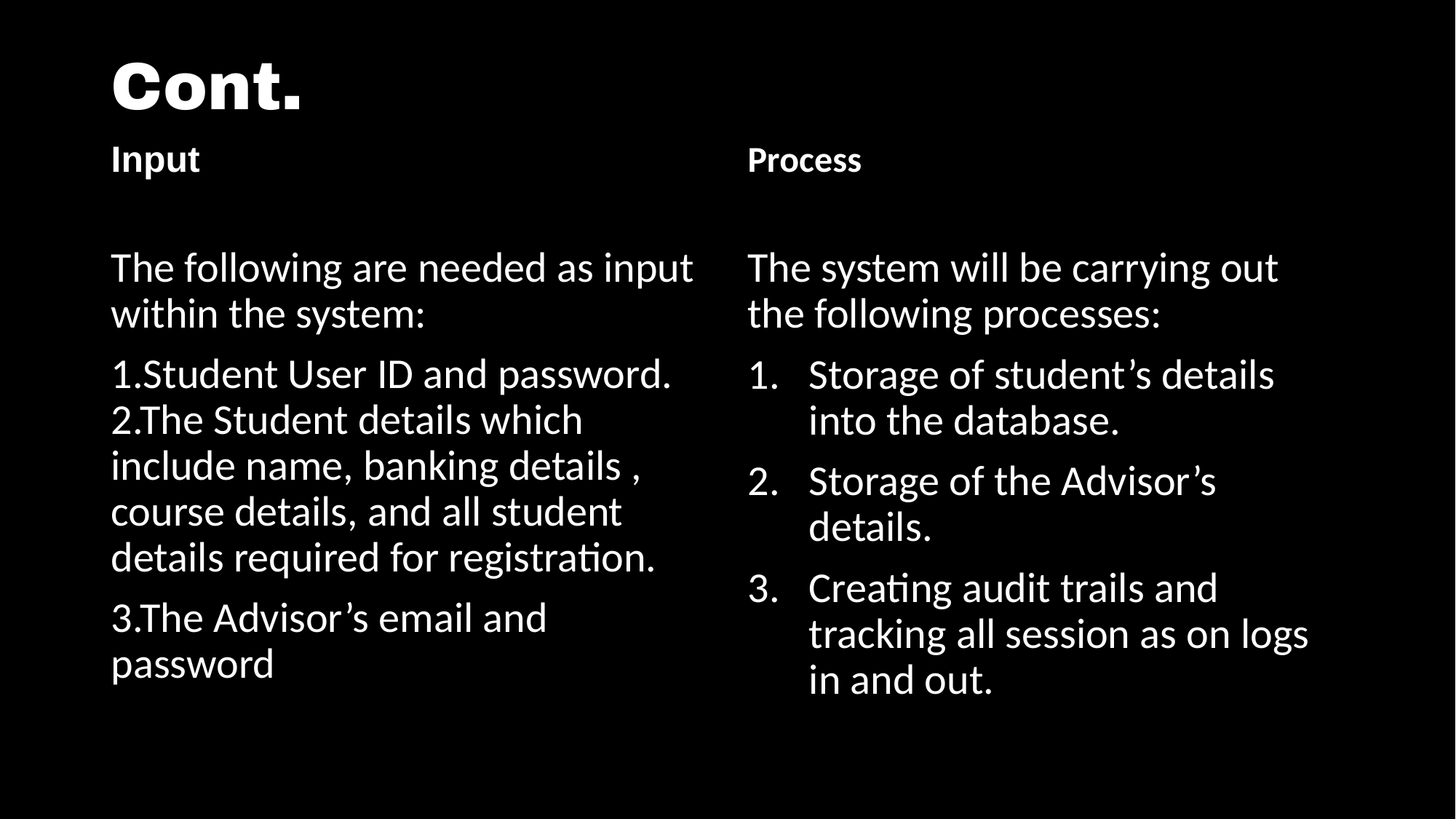

# Cont.
Process

Input

The following are needed as input within the system:
1.Student User ID and password. 2.The Student details which include name, banking details , course details, and all student details required for registration.
3.The Advisor’s email and password
The system will be carrying out the following processes:
Storage of student’s details into the database.
Storage of the Advisor’s details.
Creating audit trails and tracking all session as on logs in and out.